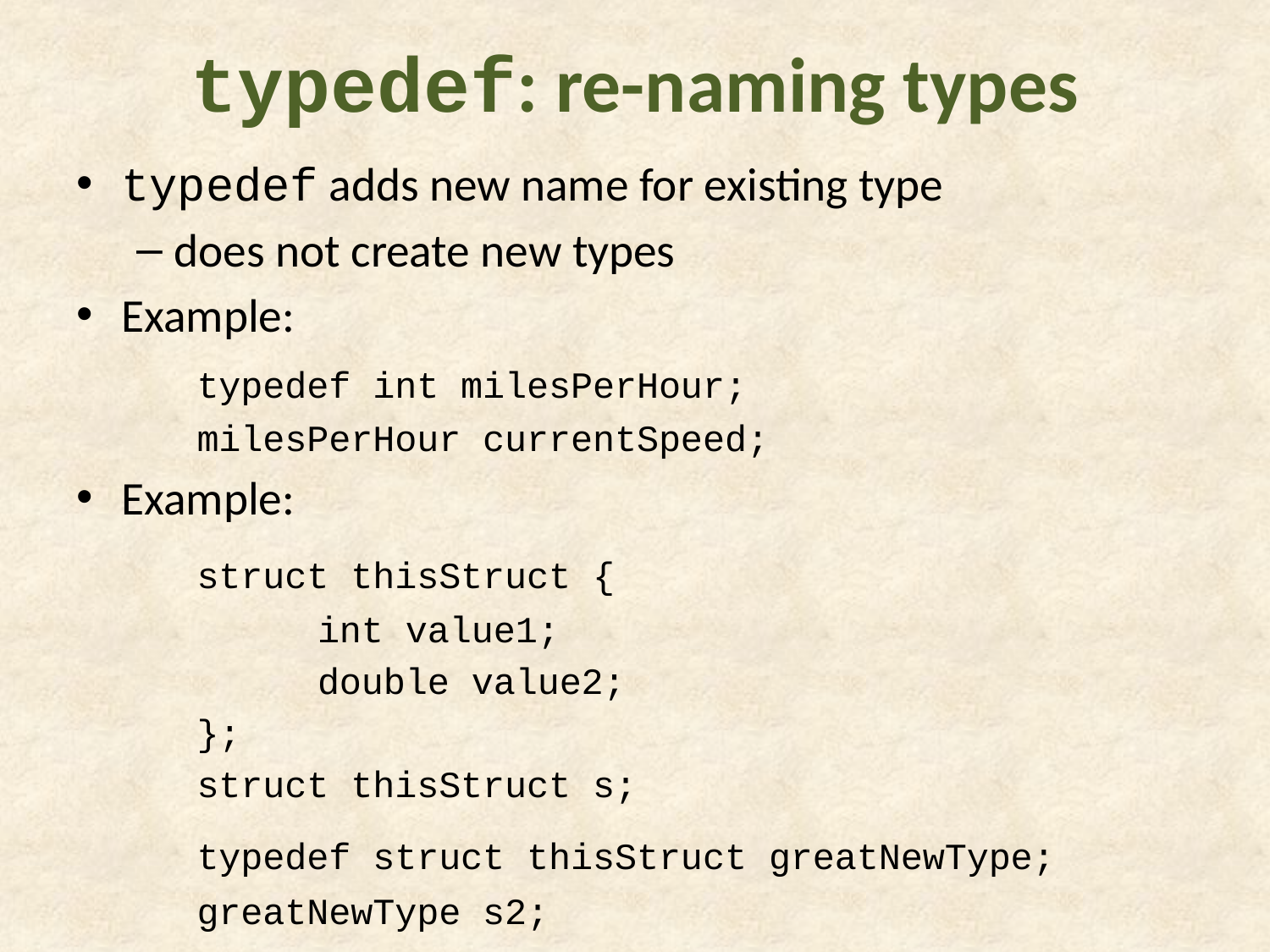

# typedef: re-naming types
typedef adds new name for existing type
does not create new types
Example:
	typedef int milesPerHour;
	milesPerHour currentSpeed;
Example:
	struct thisStruct {
		int value1;
		double value2;
	};
	struct thisStruct s;
	typedef struct thisStruct greatNewType;
	greatNewType s2;